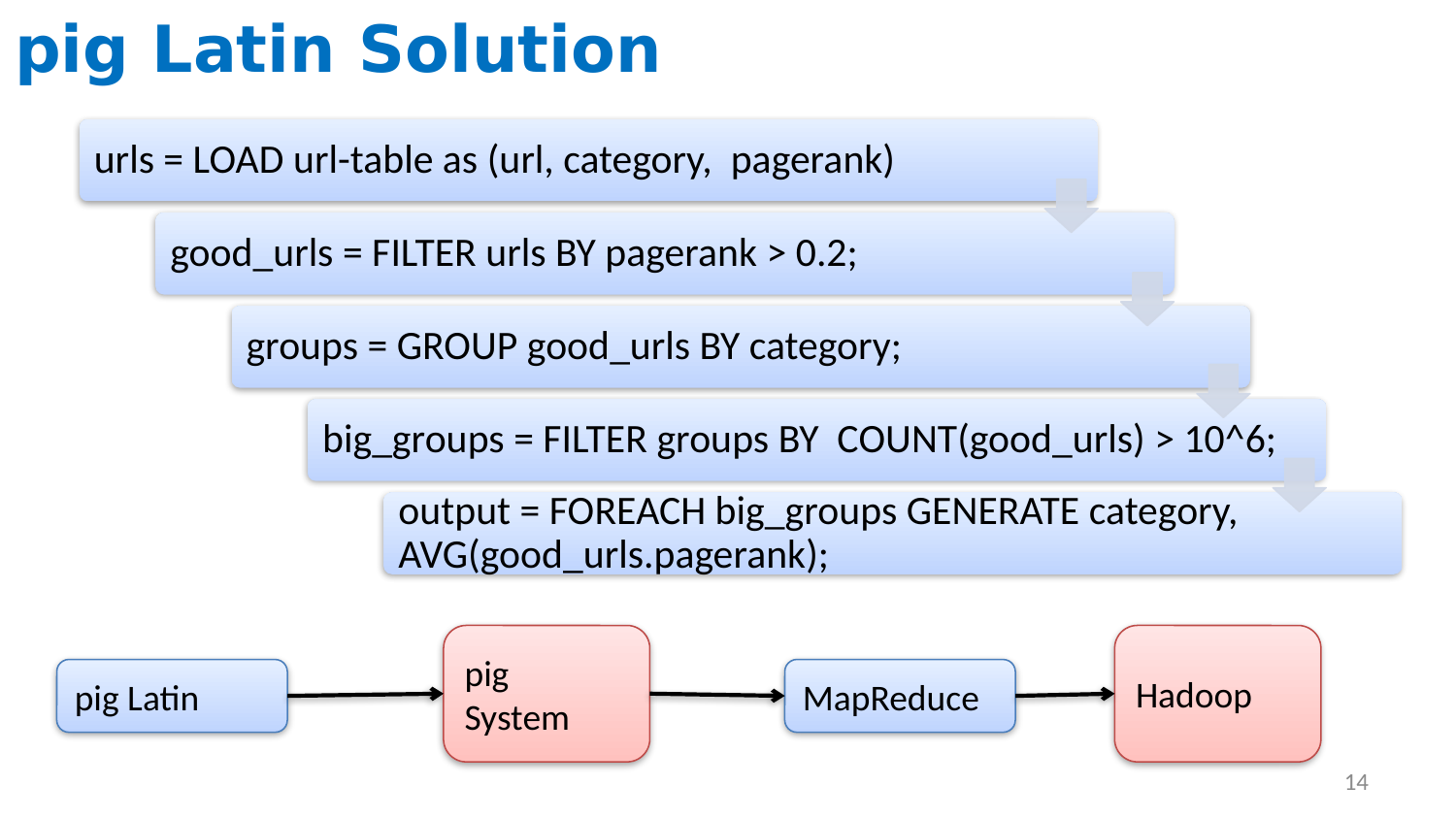

pig Latin Solution
urls = LOAD url-table as (url, category,  pagerank)
good_urls = FILTER urls BY pagerank > 0.2;
groups = GROUP good_urls BY category;
big_groups = FILTER groups BY  COUNT(good_urls) > 10^6;
output = FOREACH big_groups GENERATE category, AVG(good_urls.pagerank);

pig
System
Hadoop
pig Latin
MapReduce
14